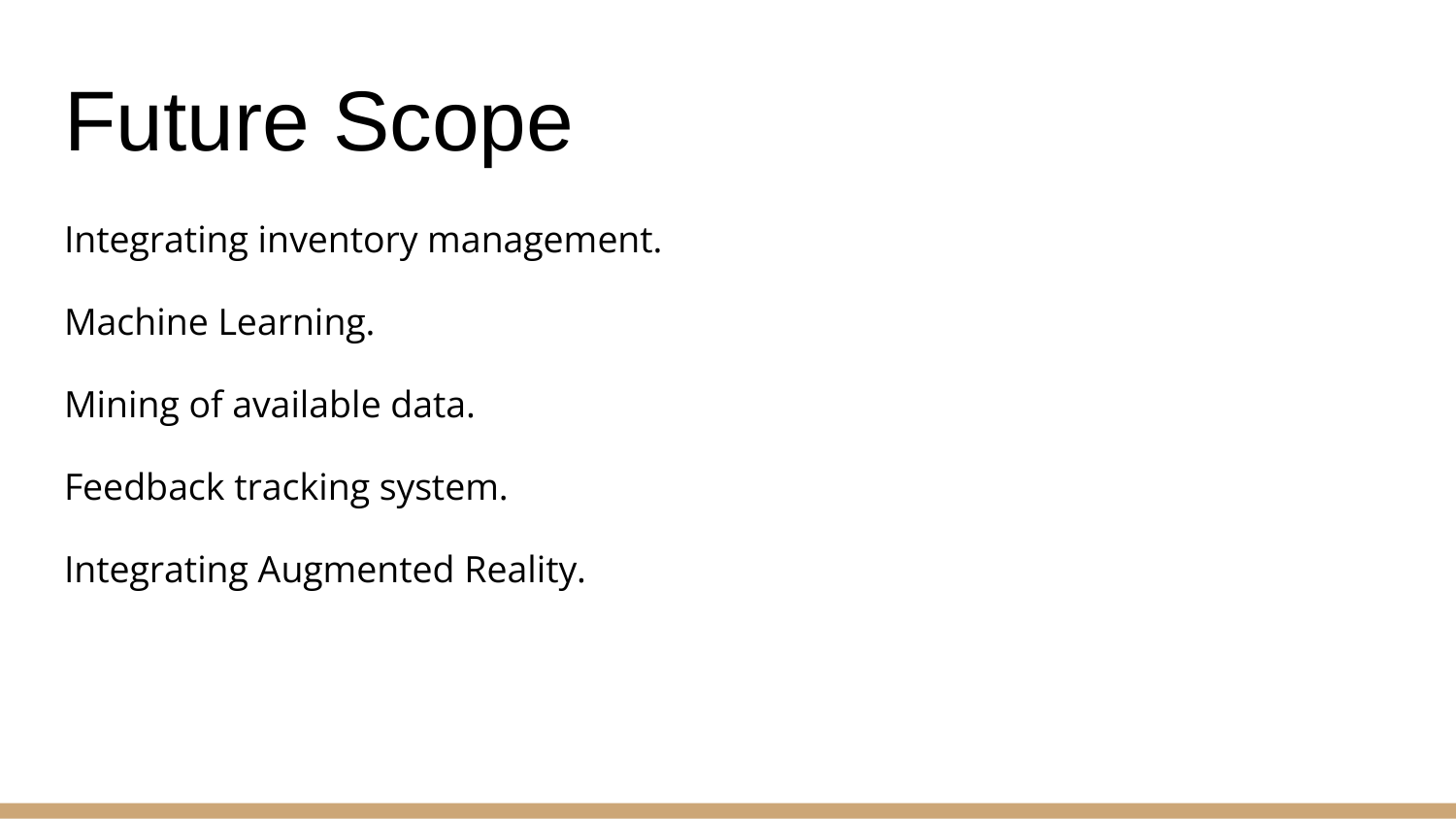

# Future Scope

Integrating inventory management.
Machine Learning.
Mining of available data.
Feedback tracking system.
Integrating Augmented Reality.